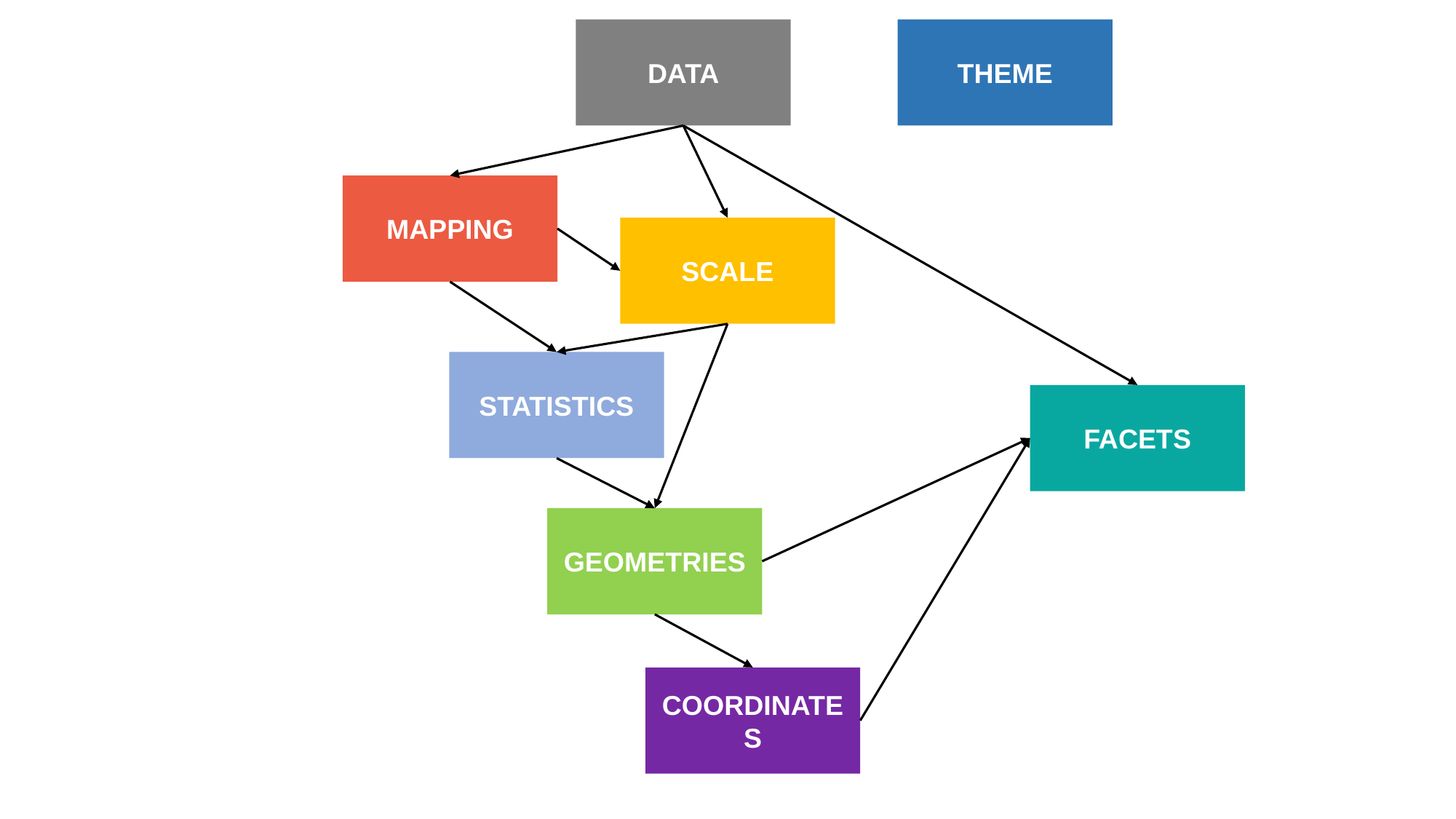

DATA
THEME
MAPPING
SCALE
STATISTICS
FACETS
GEOMETRIES
COORDINATES